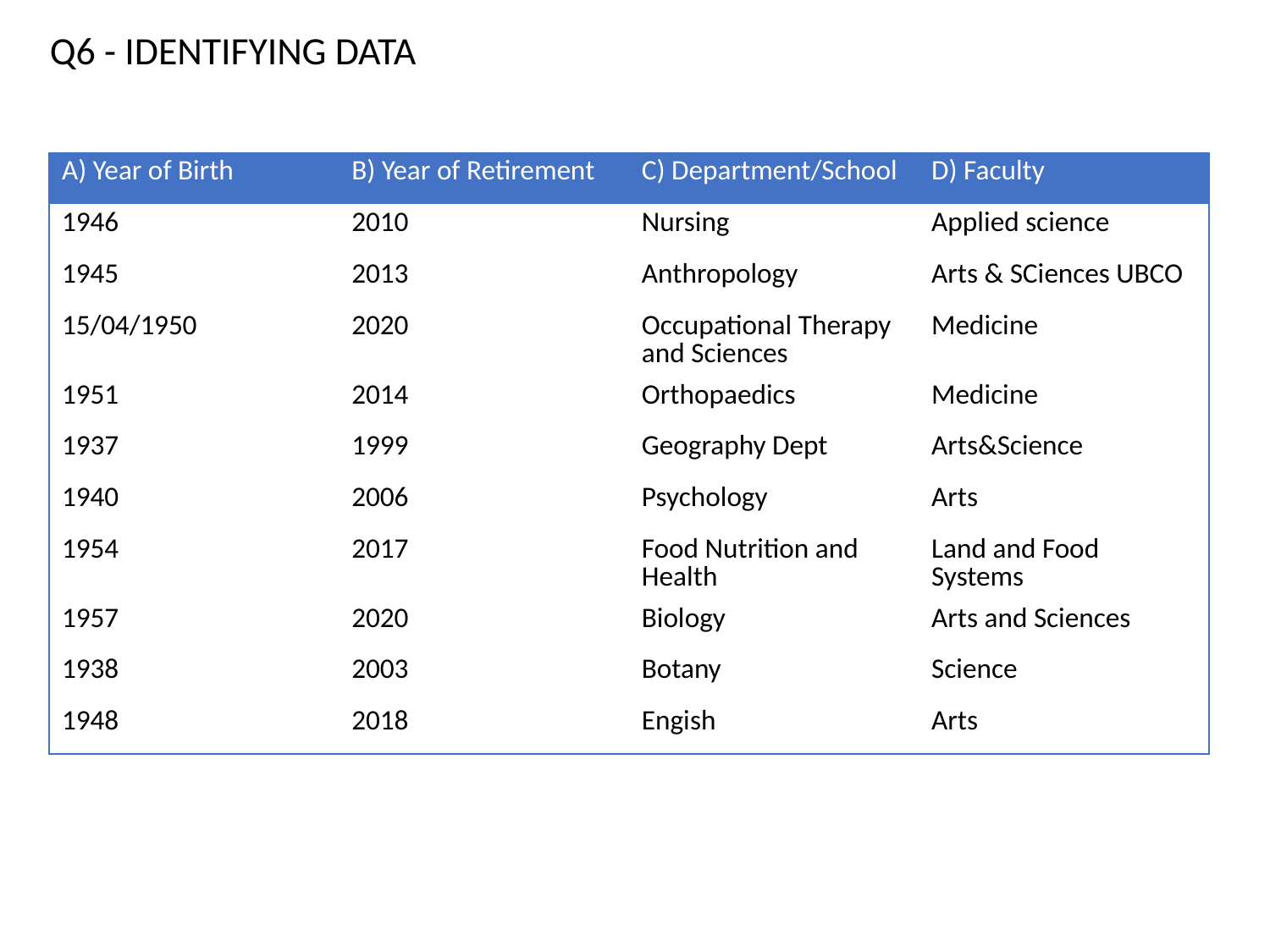

Q6 - IDENTIFYING DATA
| A) Year of Birth | B) Year of Retirement | C) Department/School | D) Faculty |
| --- | --- | --- | --- |
| 1946 | 2010 | Nursing | Applied science |
| 1945 | 2013 | Anthropology | Arts & SCiences UBCO |
| 15/04/1950 | 2020 | Occupational Therapy and Sciences | Medicine |
| 1951 | 2014 | Orthopaedics | Medicine |
| 1937 | 1999 | Geography Dept | Arts&Science |
| 1940 | 2006 | Psychology | Arts |
| 1954 | 2017 | Food Nutrition and Health | Land and Food Systems |
| 1957 | 2020 | Biology | Arts and Sciences |
| 1938 | 2003 | Botany | Science |
| 1948 | 2018 | Engish | Arts |